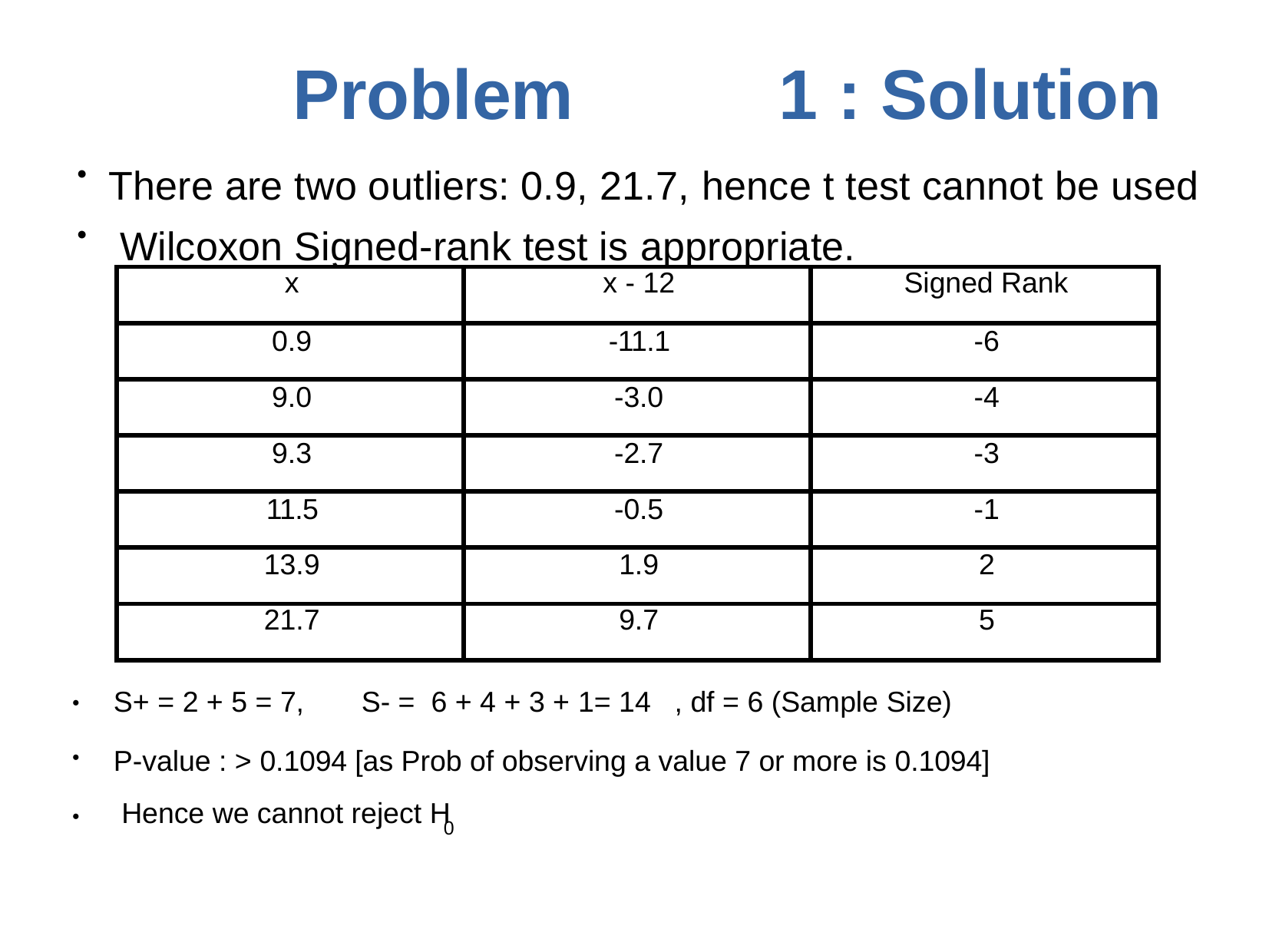

# Problem	1	: Solution
There are two outliers: 0.9, 21.7, hence t test cannot be used  Wilcoxon Signed-rank test is appropriate.
●
●
| x | x - 12 | Signed Rank |
| --- | --- | --- |
| 0.9 | -11.1 | -6 |
| 9.0 | -3.0 | -4 |
| 9.3 | -2.7 | -3 |
| 11.5 | -0.5 | -1 |
| 13.9 | 1.9 | 2 |
| 21.7 | 9.7 | 5 |
S+ = 2 + 5 = 7,	S- =  6 + 4 + 3 + 1= 14	, df = 6 (Sample Size)
P-value : > 0.1094 [as Prob of observing a value 7 or more is 0.1094]  Hence we cannot reject H
0
●
●
●